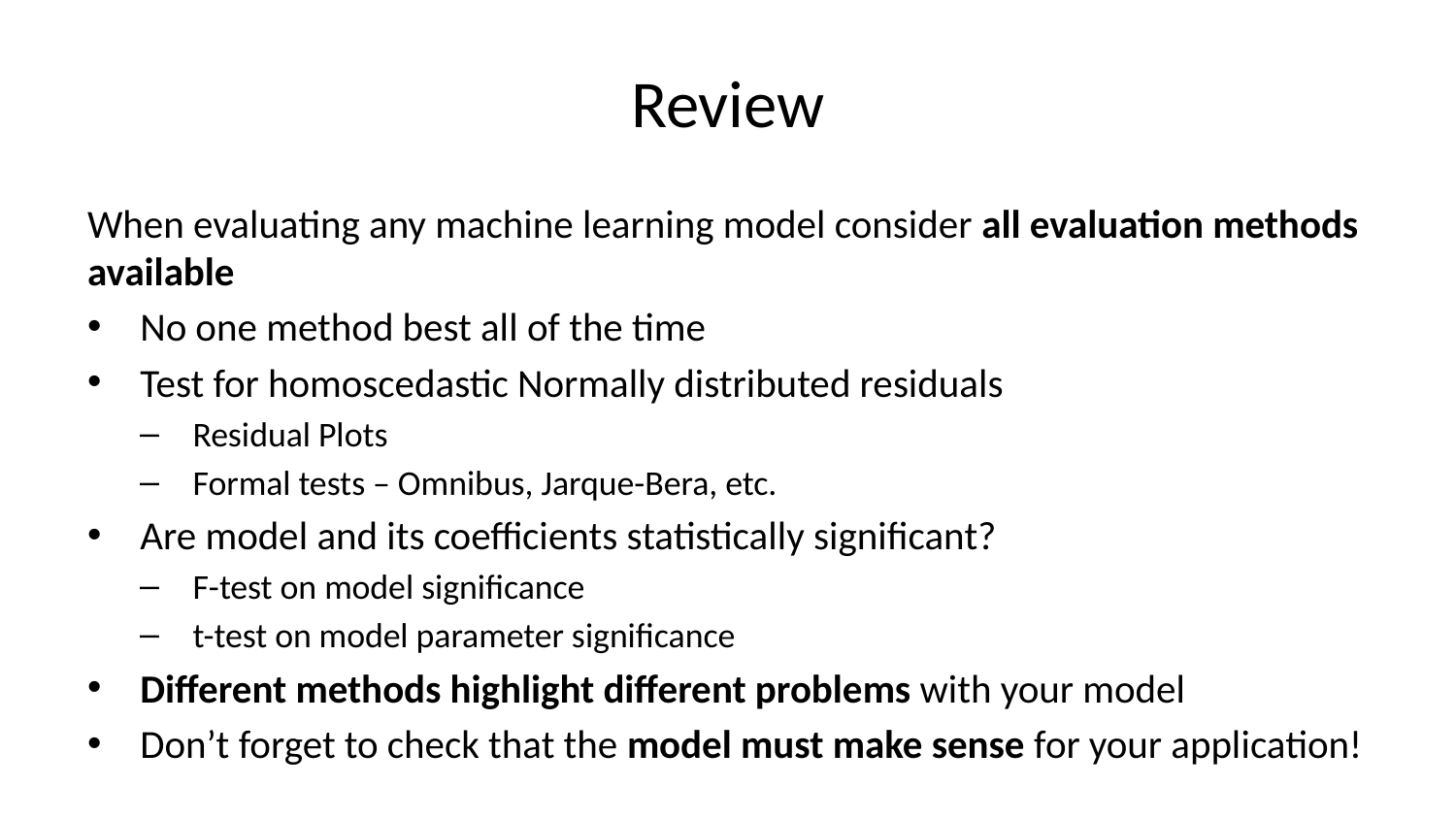

# Review
When evaluating any machine learning model consider all evaluation methods available
No one method best all of the time
Test for homoscedastic Normally distributed residuals
Residual Plots
Formal tests – Omnibus, Jarque-Bera, etc.
Are model and its coefficients statistically significant?
F-test on model significance
t-test on model parameter significance
Different methods highlight different problems with your model
Don’t forget to check that the model must make sense for your application!